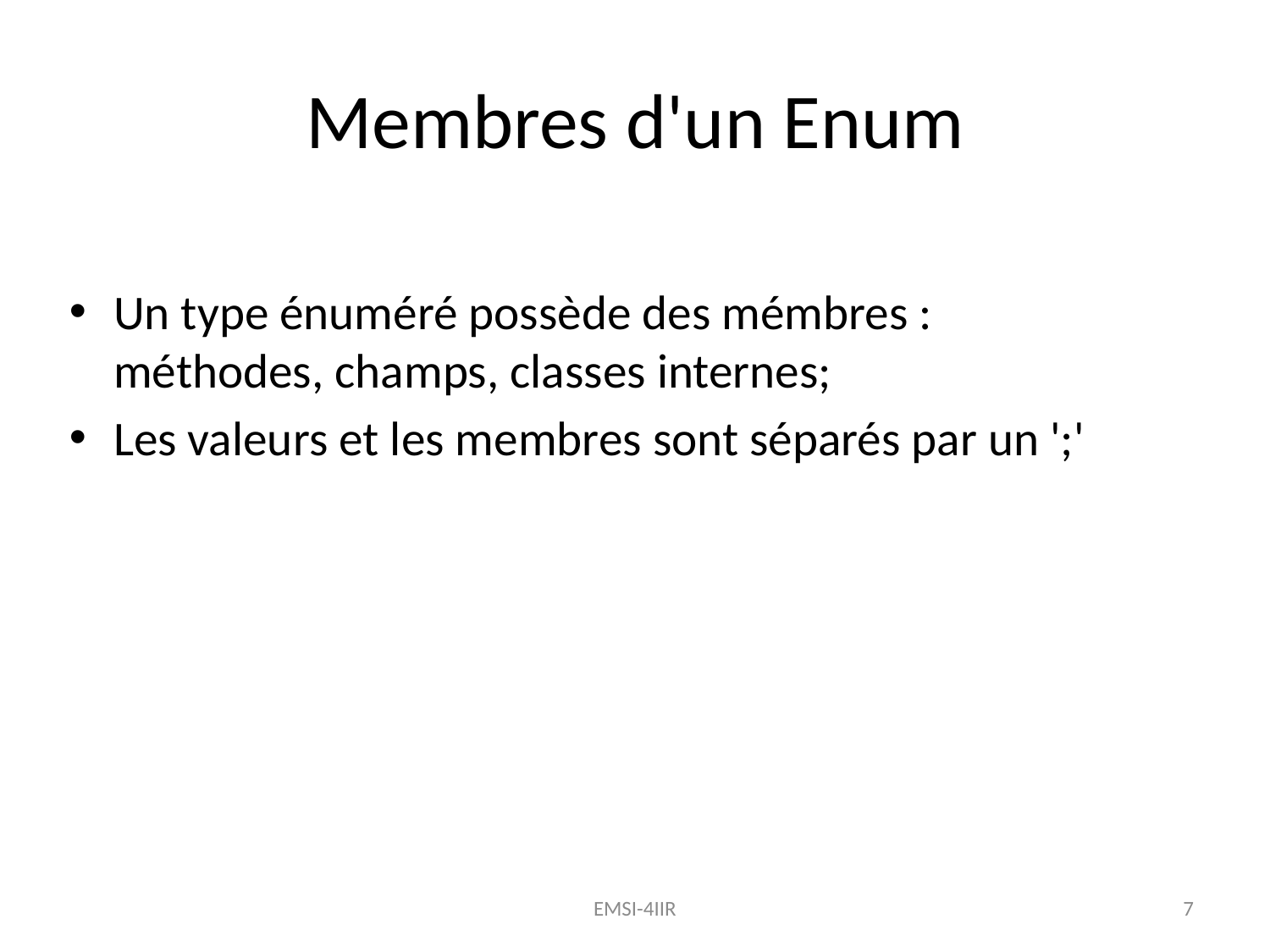

Membres d'un Enum
Un type énuméré possède des mémbres :
méthodes, champs, classes internes;
Les valeurs et les membres sont séparés par un ';'
EMSI-4IIR
7